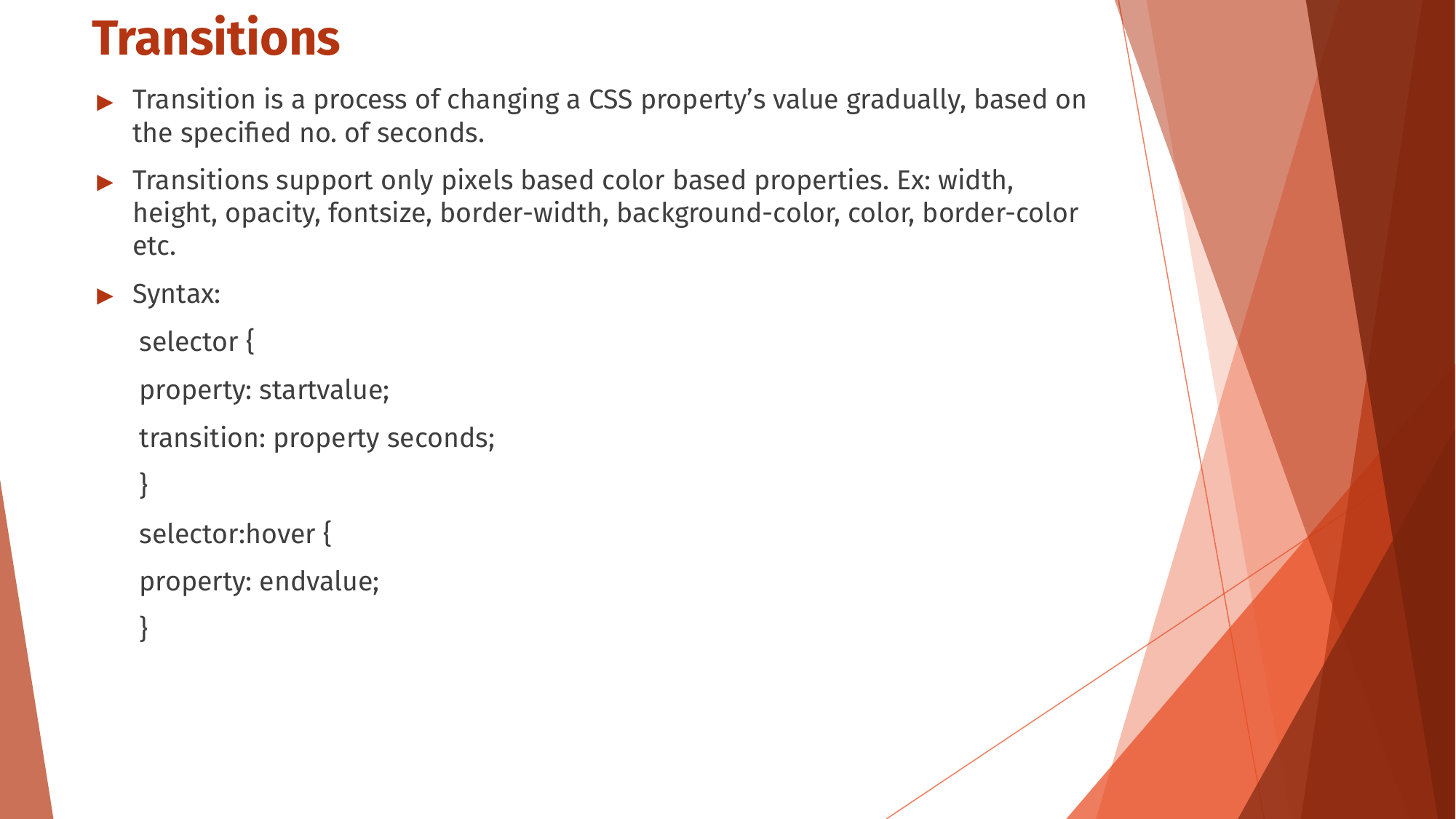

# Transitions
Transition is a process of changing a CSS property’s value gradually, based on the specified no. of seconds.
Transitions support only pixels based color based properties. Ex: width, height, opacity, fontsize, border-width, background-color, color, border-color etc.
Syntax:
selector {
property: startvalue;
transition: property seconds;
}
selector:hover {
property: endvalue;
}